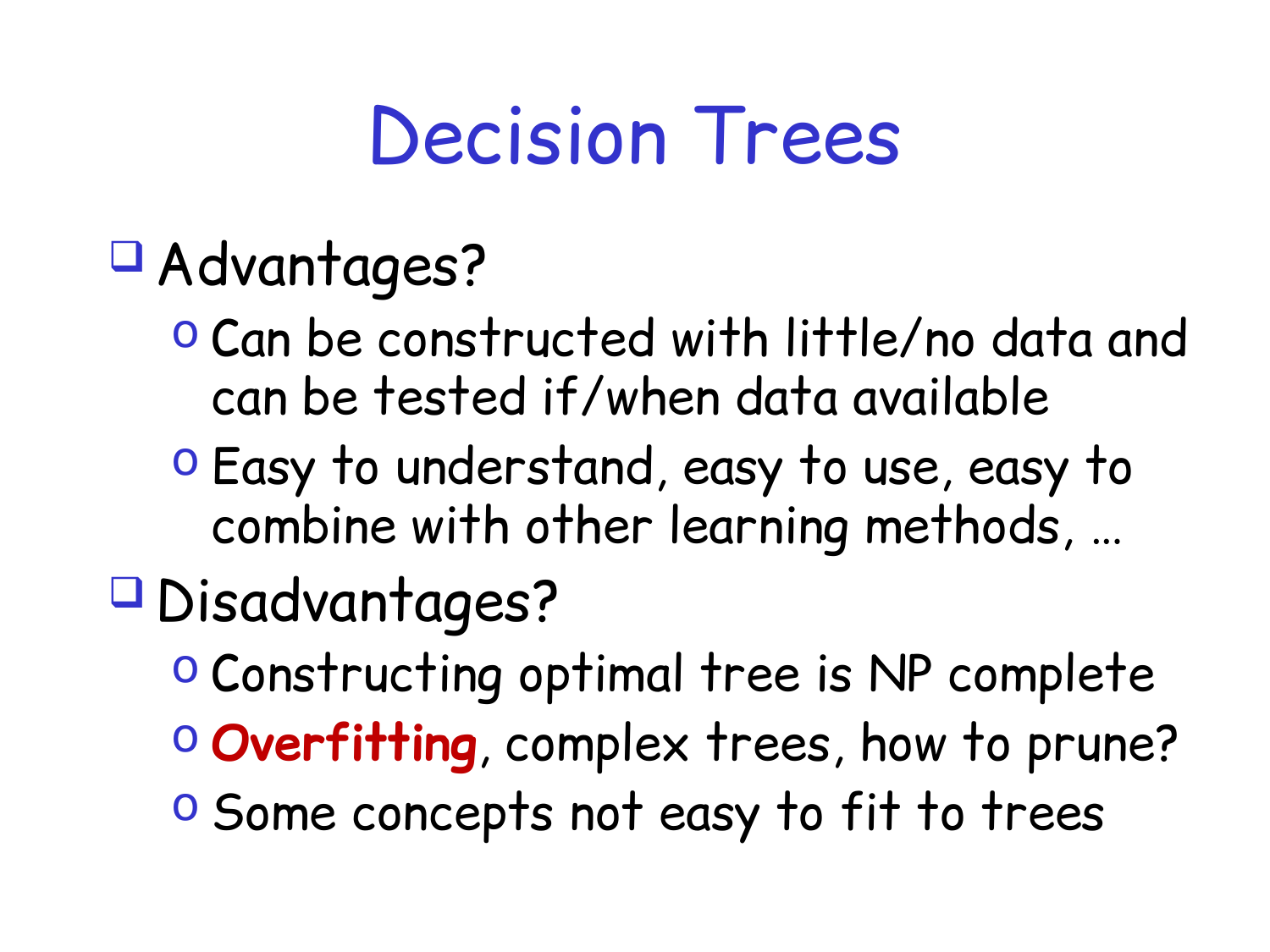

# Decision Trees
Advantages?
Can be constructed with little/no data and can be tested if/when data available
Easy to understand, easy to use, easy to combine with other learning methods, …
Disadvantages?
Constructing optimal tree is NP complete
Overfitting, complex trees, how to prune?
Some concepts not easy to fit to trees